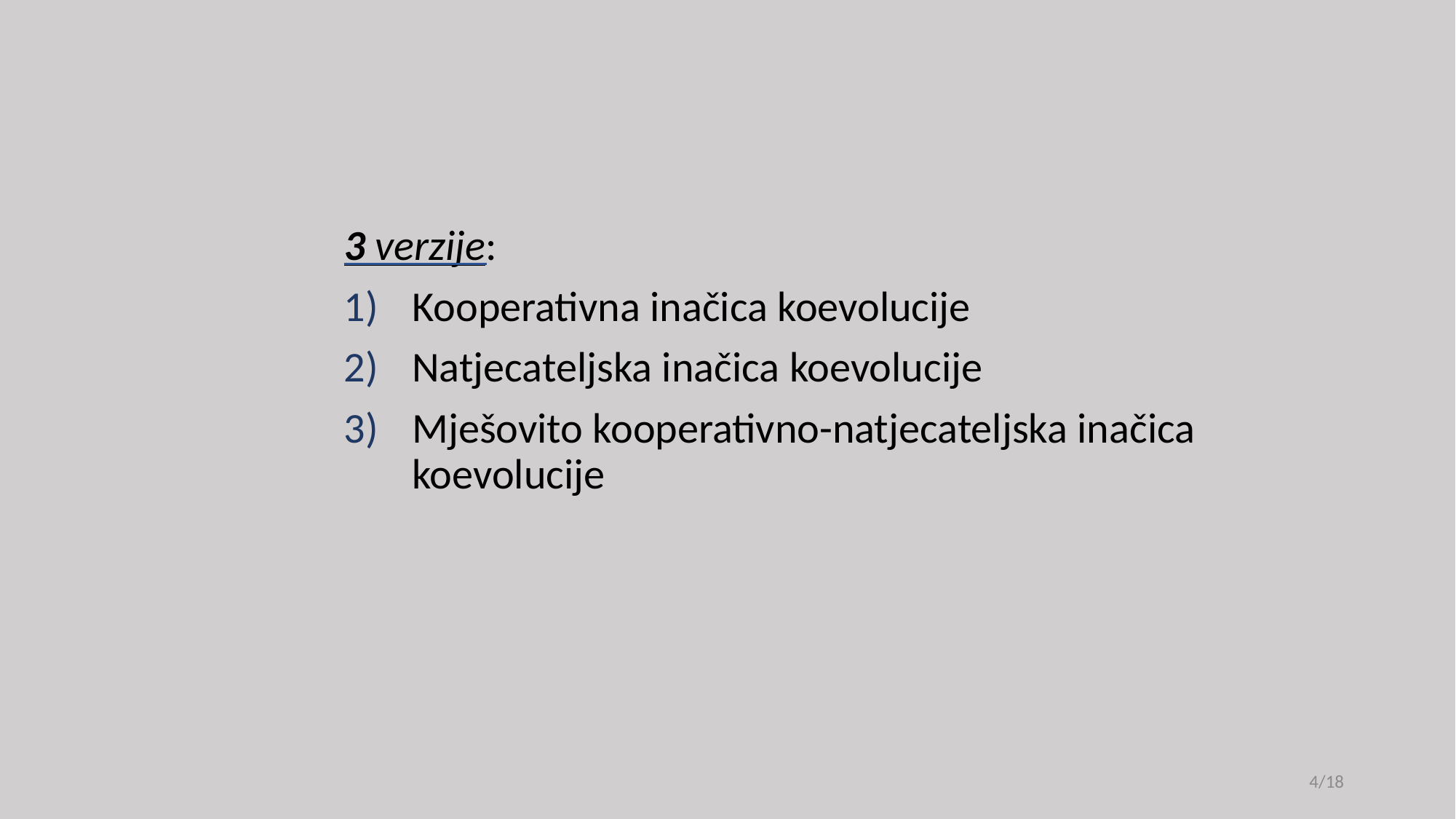

3 verzije:
Kooperativna inačica koevolucije
Natjecateljska inačica koevolucije
Mješovito kooperativno-natjecateljska inačica koevolucije
4/18